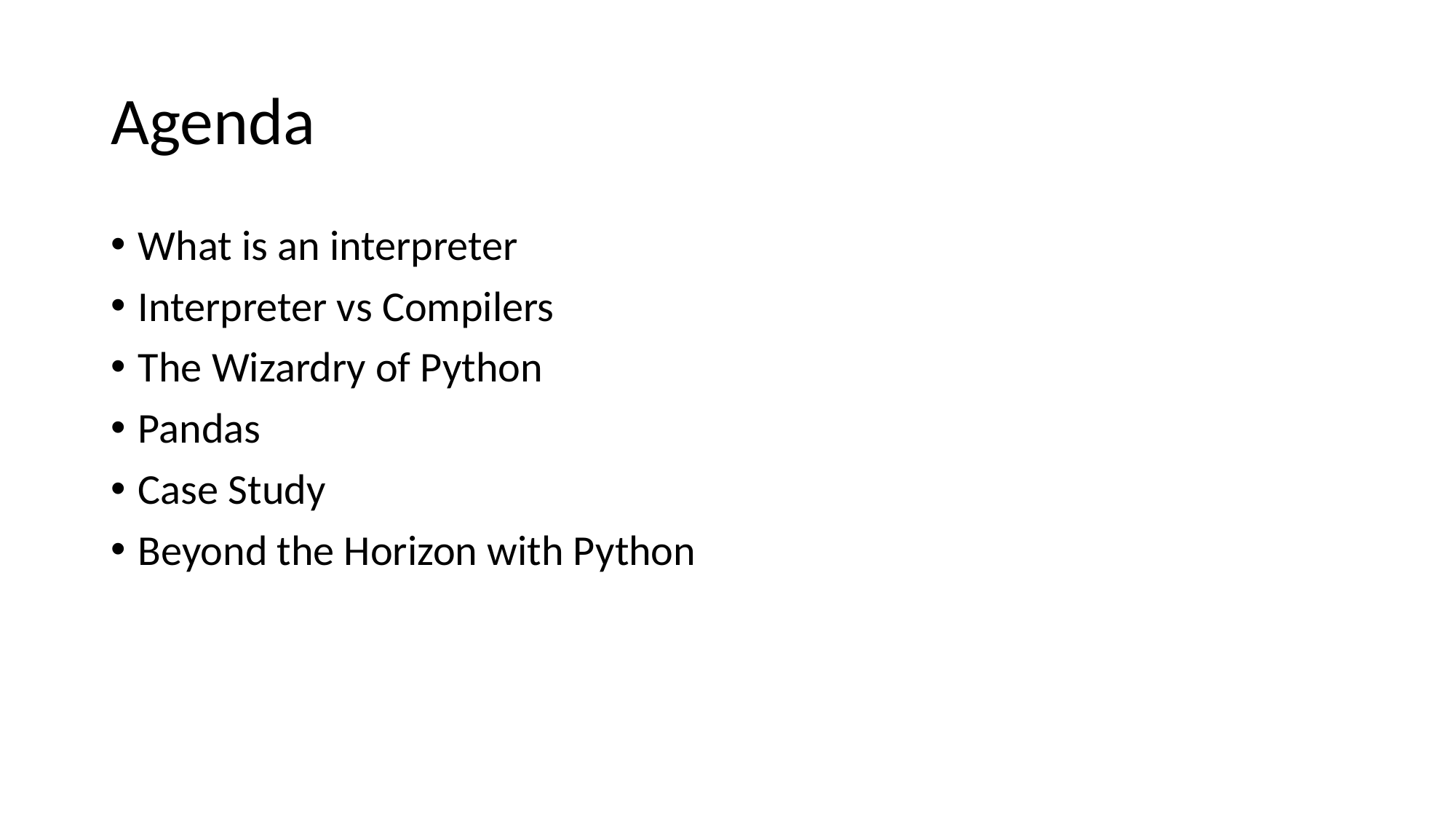

# Agenda
What is an interpreter
Interpreter vs Compilers
The Wizardry of Python
Pandas
Case Study
Beyond the Horizon with Python